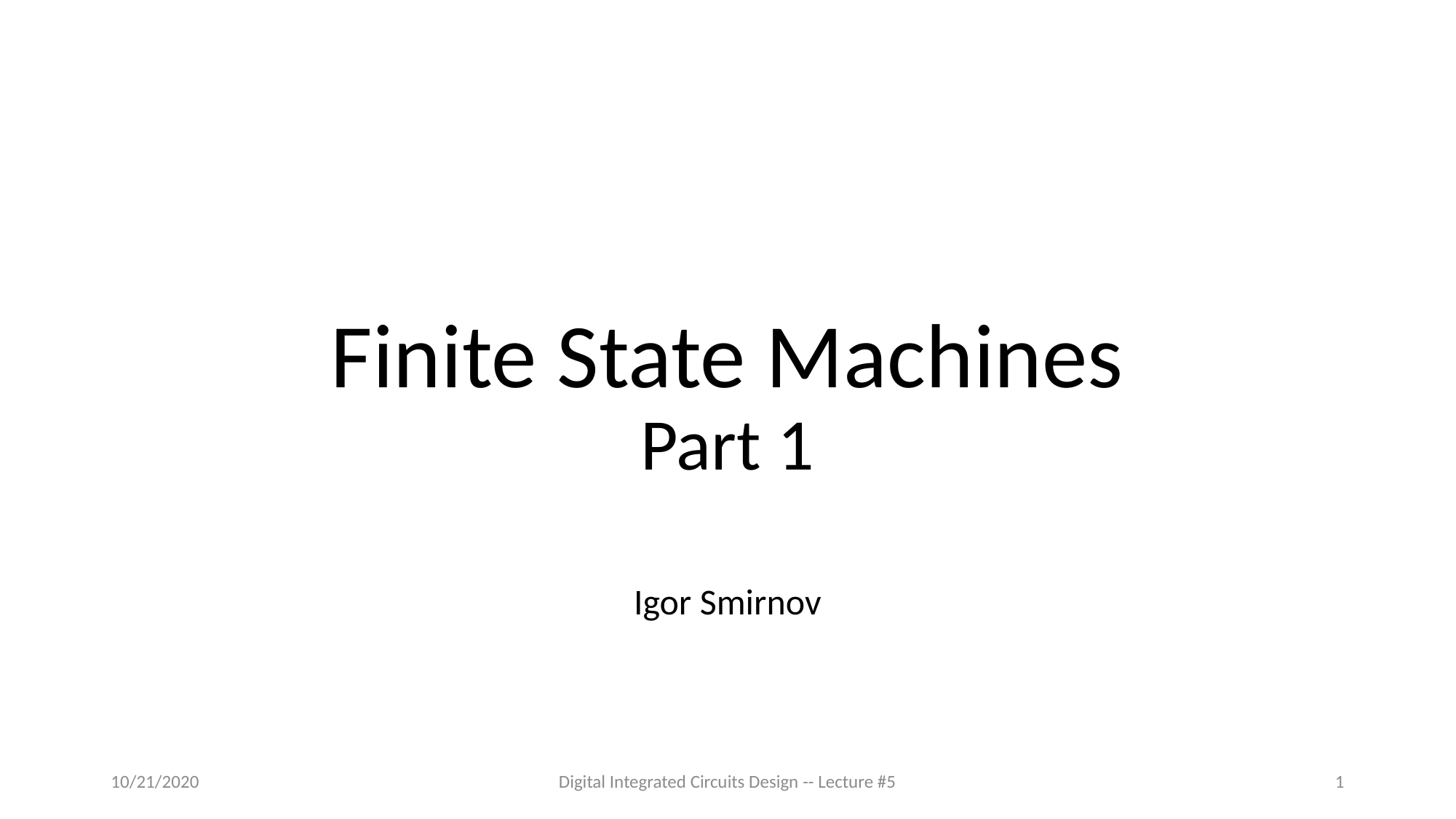

# Finite State Machines Part 1
Igor Smirnov
10/21/2020
Digital Integrated Circuits Design -- Lecture #5
1